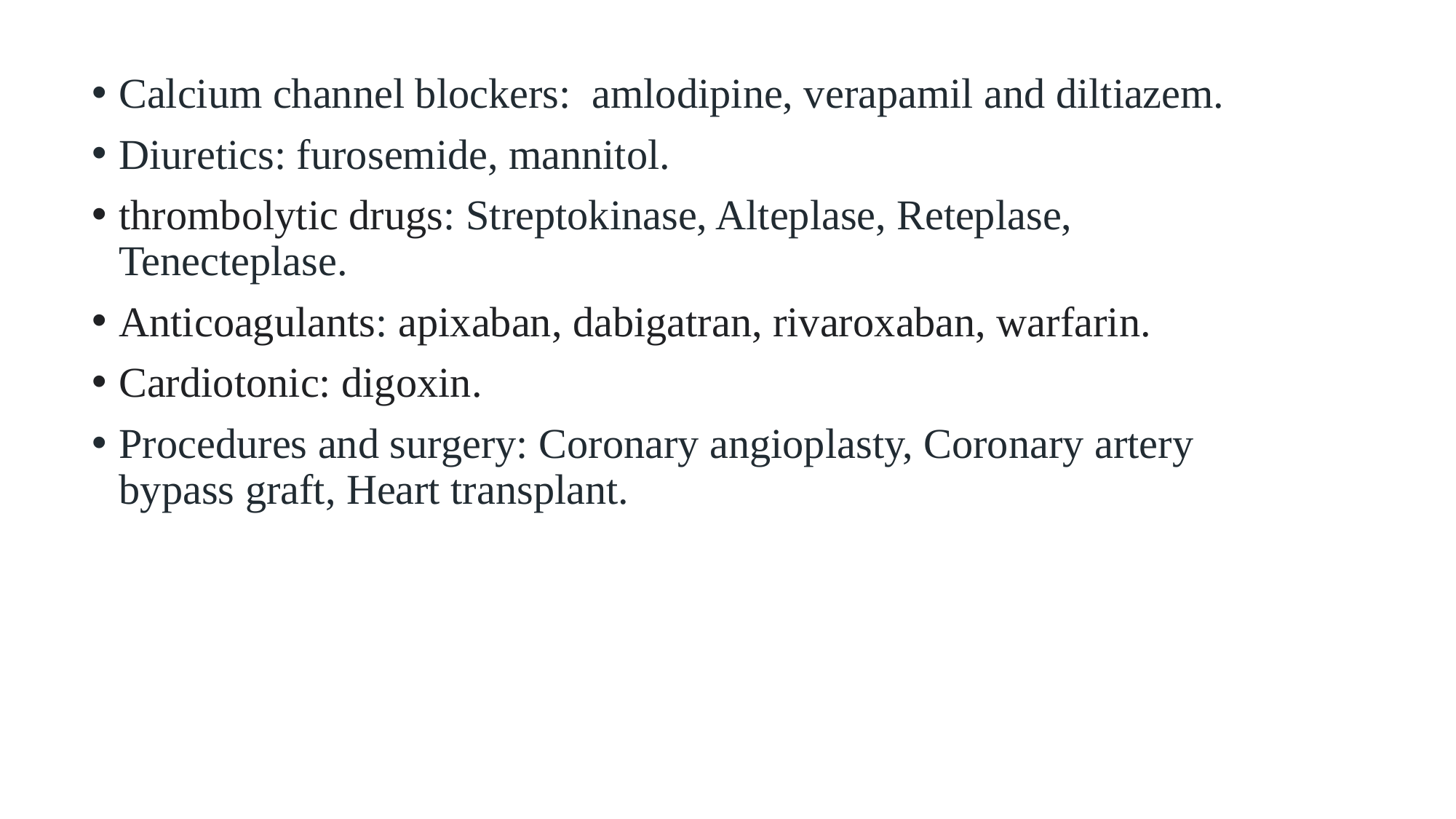

Calcium channel blockers:  amlodipine, verapamil and diltiazem.
Diuretics: furosemide, mannitol.
thrombolytic drugs: Streptokinase, Alteplase, Reteplase, Tenecteplase.
Anticoagulants: apixaban, dabigatran, rivaroxaban, warfarin.
Cardiotonic: digoxin.
Procedures and surgery: Coronary angioplasty, Coronary artery bypass graft, Heart transplant.